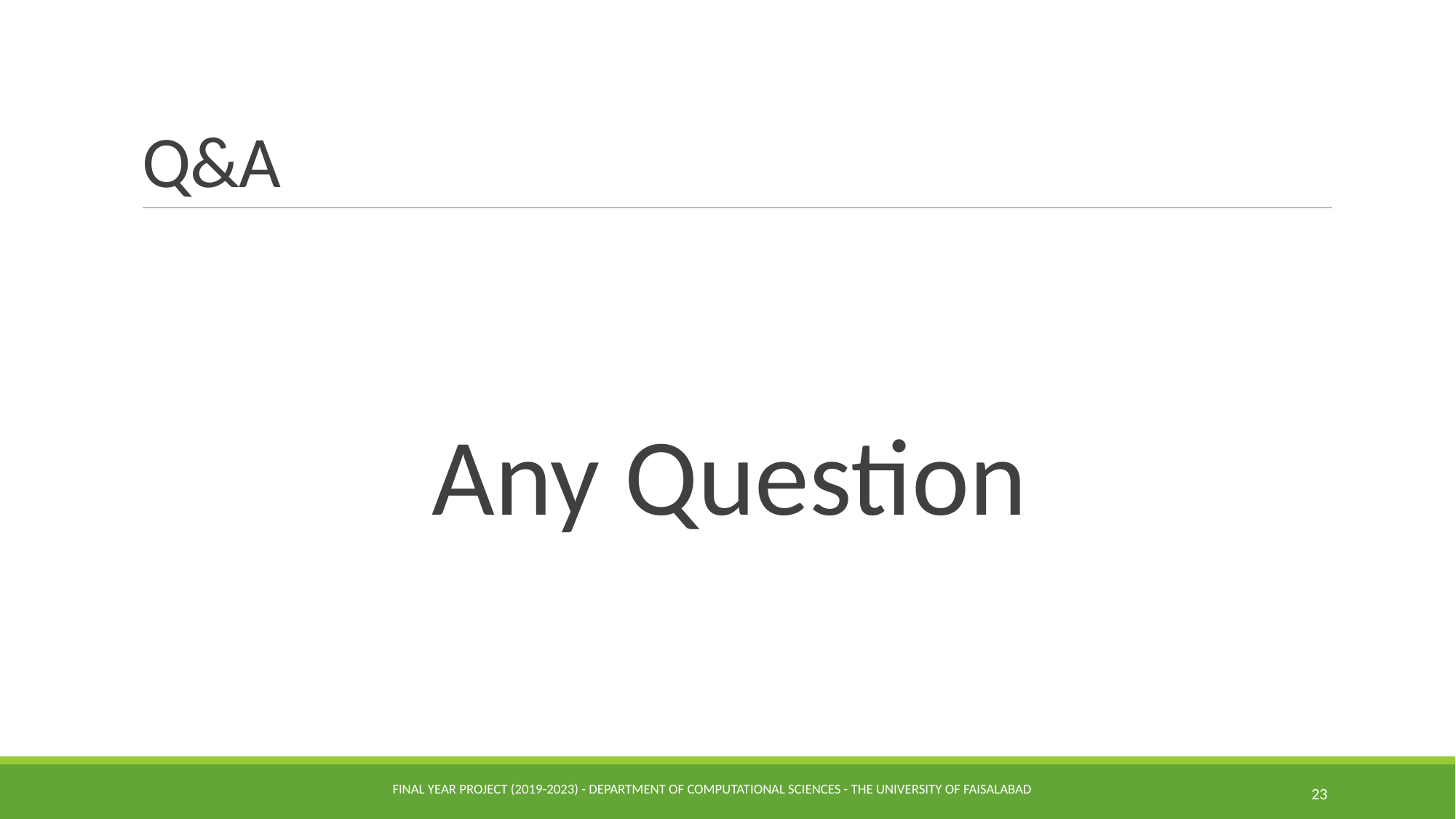

# Q&A

Any Question
FINAL YEAR PROJECT (2019-2023) - Department of Computational Sciences - The University of Faisalabad
23